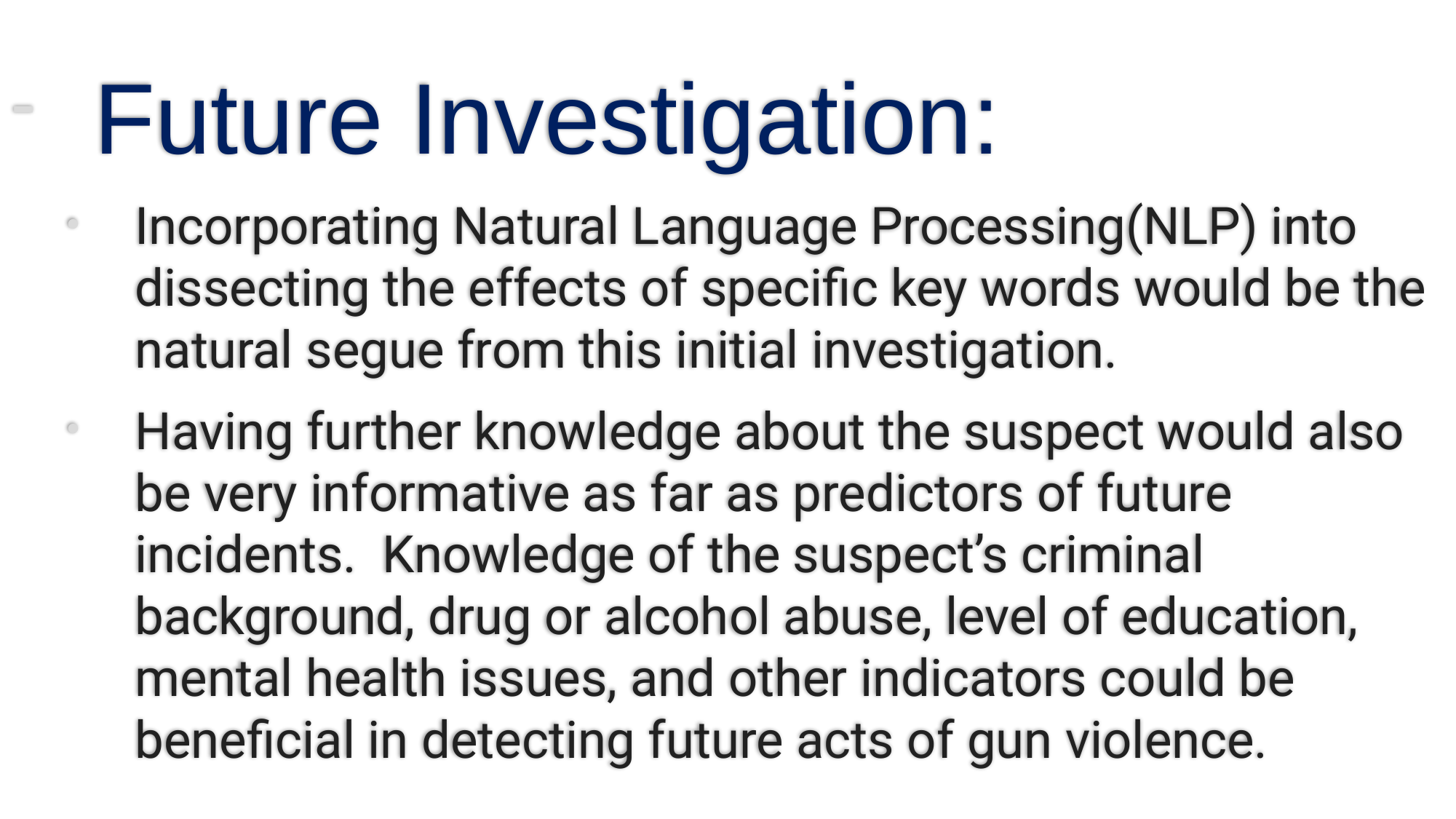

Future Investigation:
Incorporating Natural Language Processing(NLP) into dissecting the effects of specific key words would be the natural segue from this initial investigation.
Having further knowledge about the suspect would also be very informative as far as predictors of future incidents.  Knowledge of the suspect’s criminal background, drug or alcohol abuse, level of education, mental health issues, and other indicators could be beneficial in detecting future acts of gun violence.